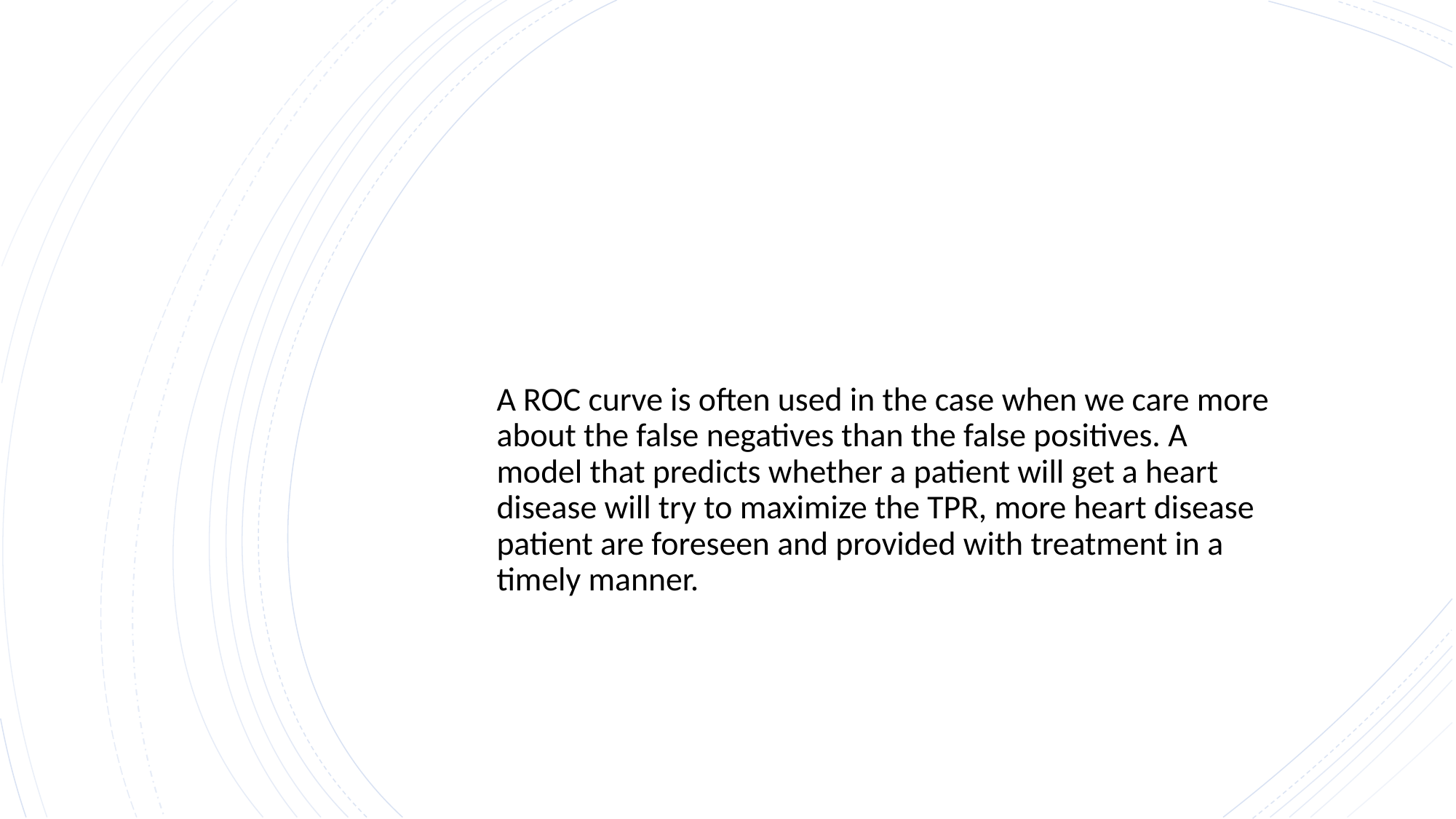

A ROC curve is often used in the case when we care more about the false negatives than the false positives. A model that predicts whether a patient will get a heart disease will try to maximize the TPR, more heart disease patient are foreseen and provided with treatment in a timely manner.